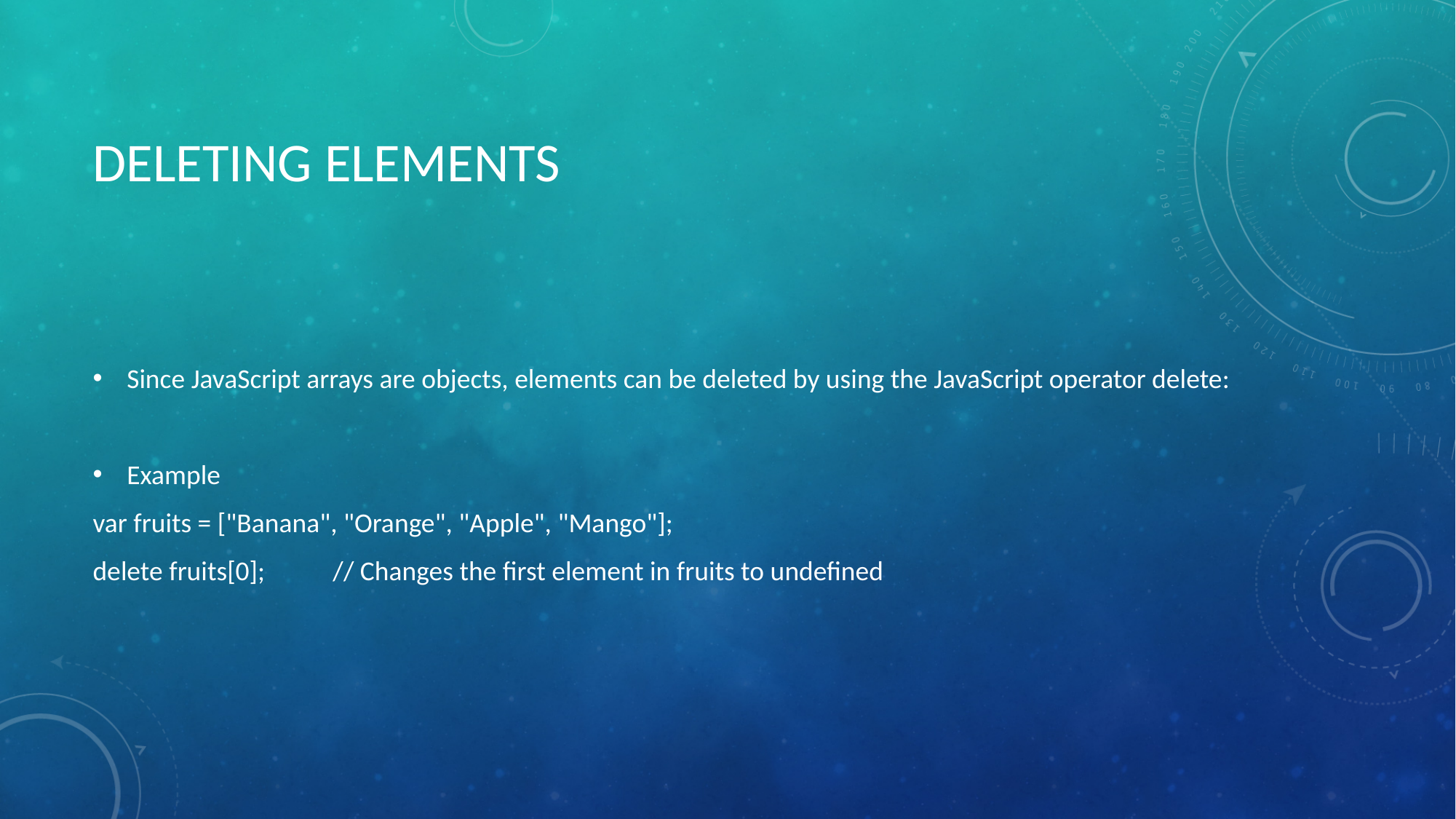

# Deleting Elements
Since JavaScript arrays are objects, elements can be deleted by using the JavaScript operator delete:

Example
var fruits = ["Banana", "Orange", "Apple", "Mango"];
delete fruits[0];           // Changes the first element in fruits to undefined